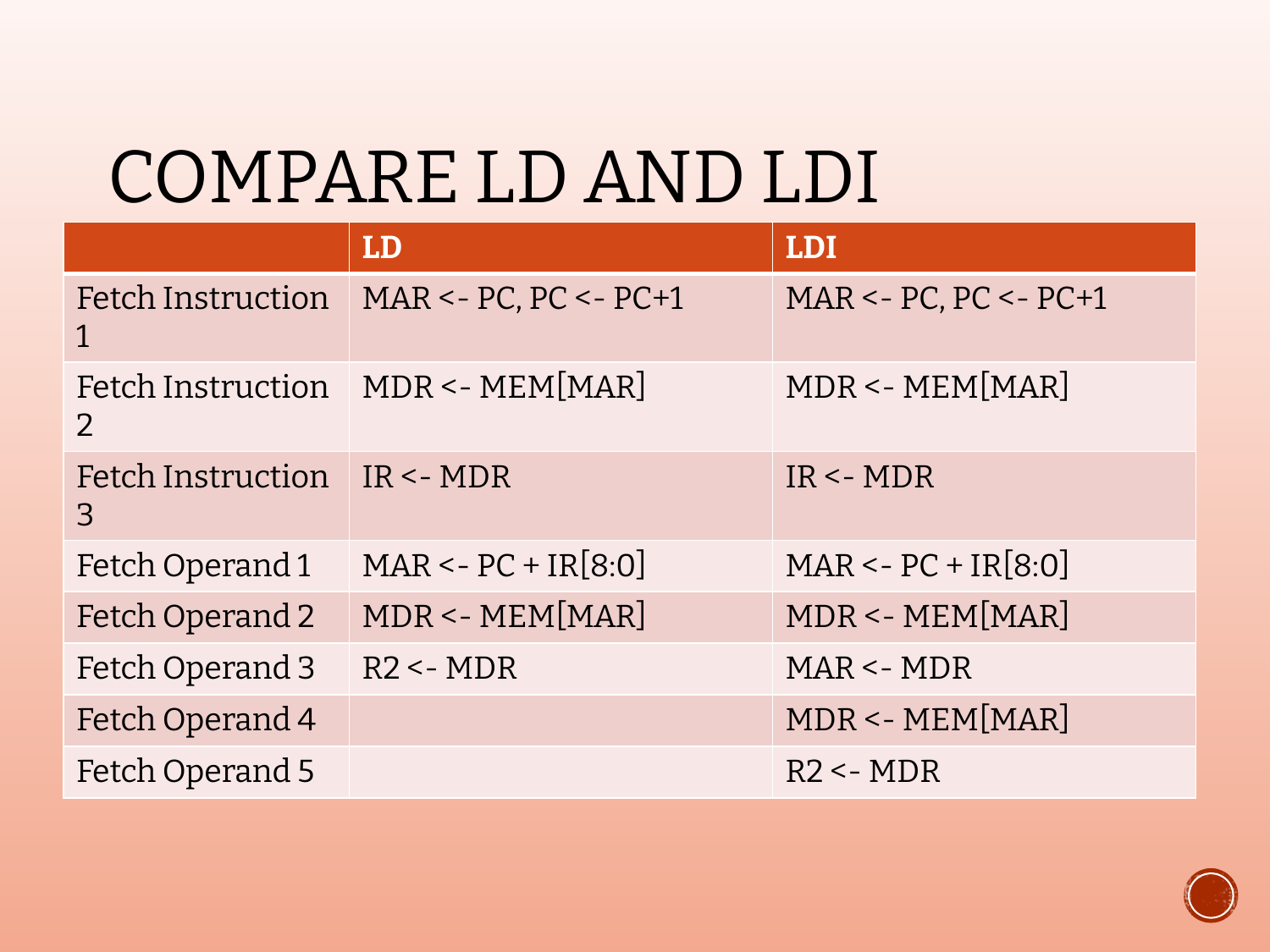

# Compare LD and LDI
|  | LD | LDI |
| --- | --- | --- |
| Fetch Instruction 1 | MAR <- PC, PC <- PC+1 | MAR <- PC, PC <- PC+1 |
| Fetch Instruction 2 | MDR <- MEM[MAR] | MDR <- MEM[MAR] |
| Fetch Instruction 3 | IR <- MDR | IR <- MDR |
| Fetch Operand 1 | MAR <- PC + IR[8:0] | MAR <- PC + IR[8:0] |
| Fetch Operand 2 | MDR <- MEM[MAR] | MDR <- MEM[MAR] |
| Fetch Operand 3 | R2 <- MDR | MAR <- MDR |
| Fetch Operand 4 |  | MDR <- MEM[MAR] |
| Fetch Operand 5 |  | R2 <- MDR |